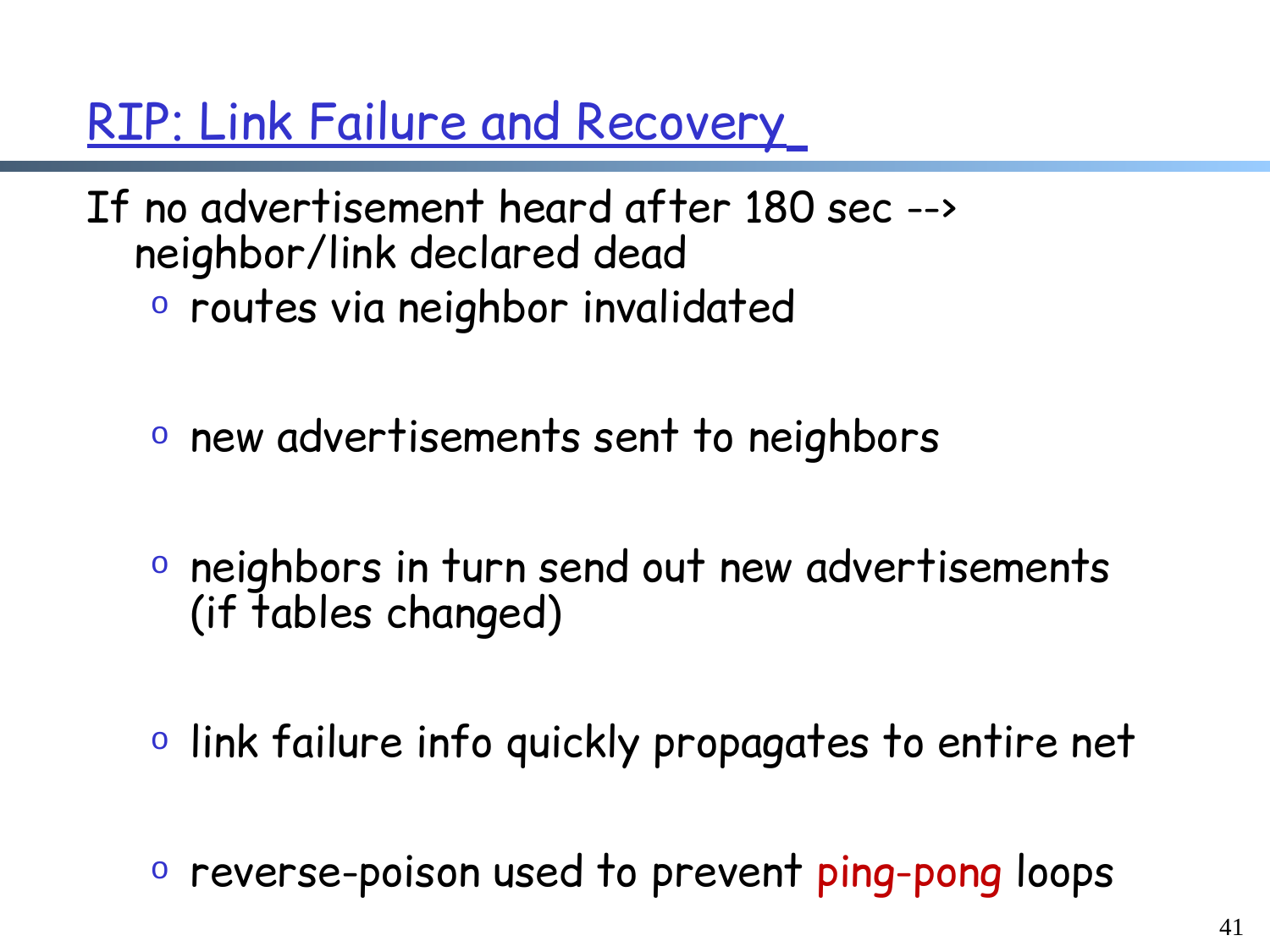

# RIP: Link Failure and Recovery
If no advertisement heard after 180 sec --> neighbor/link declared dead
routes via neighbor invalidated

new advertisements sent to neighbors

neighbors in turn send out new advertisements
(if tables changed)

link failure info quickly propagates to entire net

reverse-poison used to prevent ping-pong loops

set infinite distance = 16 hops (why?)
41